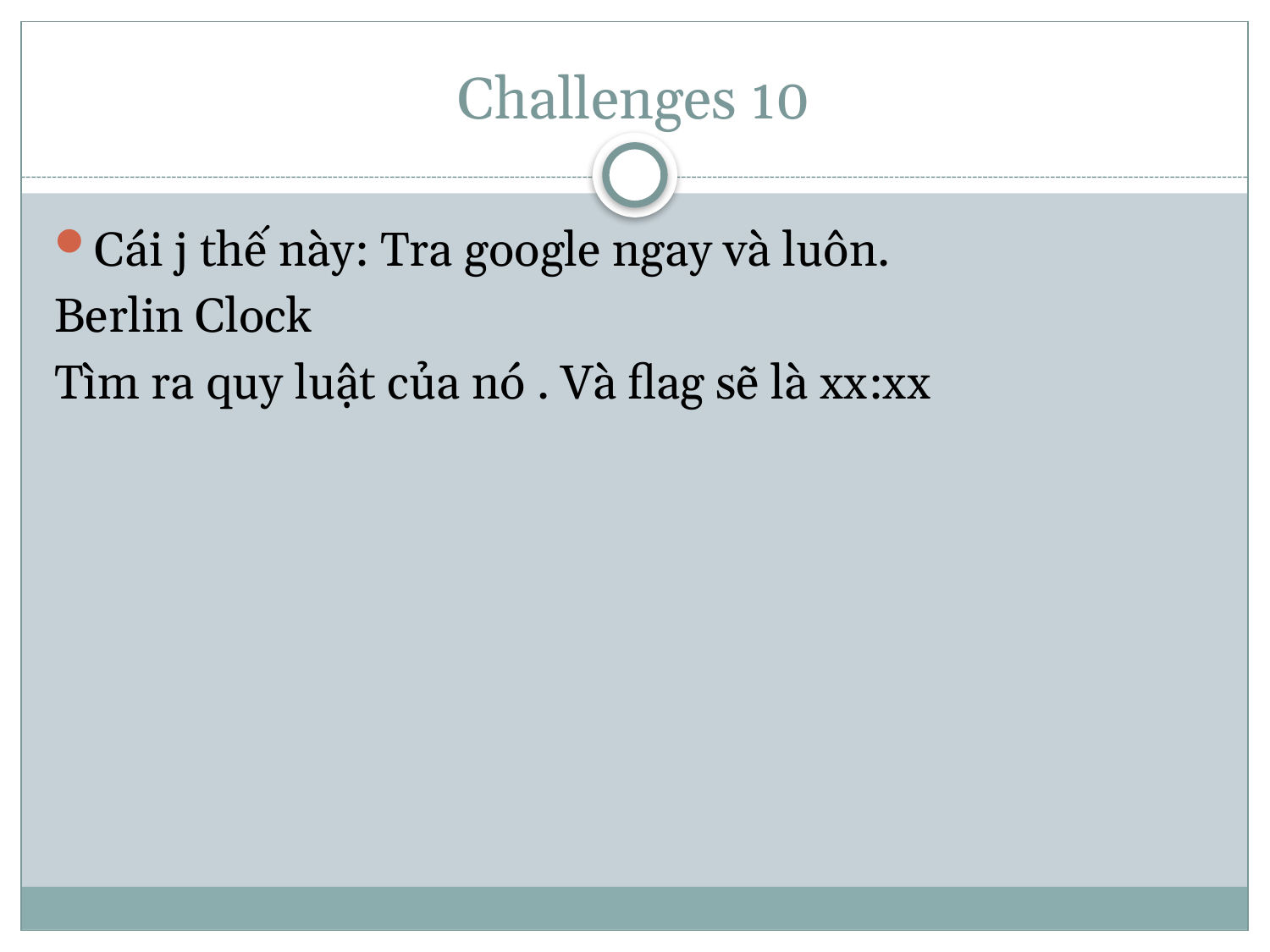

# Challenges 10
Cái j thế này: Tra google ngay và luôn.
Berlin Clock
Tìm ra quy luật của nó . Và flag sẽ là xx:xx